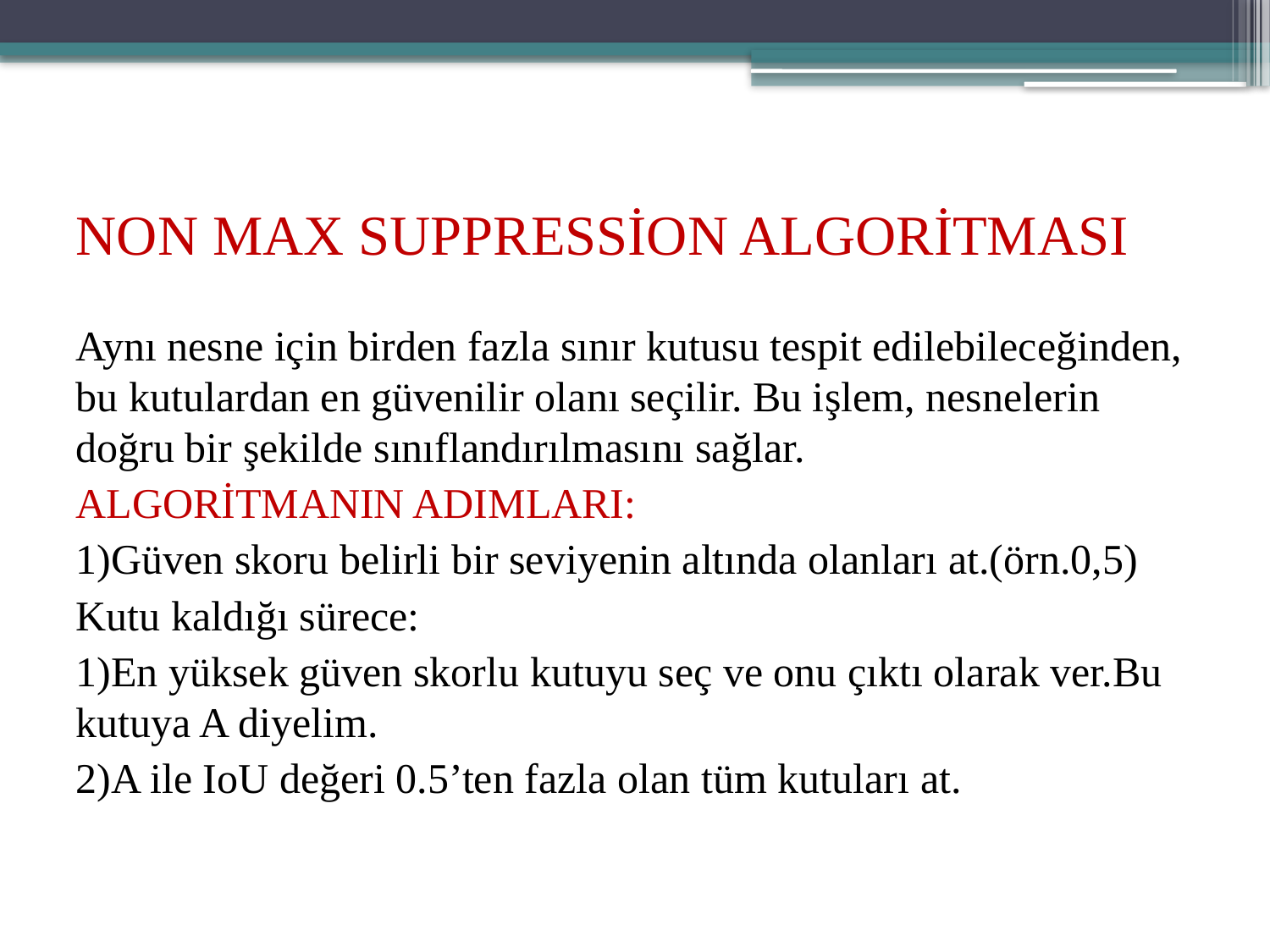

# NON MAX SUPPRESSİON ALGORİTMASI
Aynı nesne için birden fazla sınır kutusu tespit edilebileceğinden, bu kutulardan en güvenilir olanı seçilir. Bu işlem, nesnelerin doğru bir şekilde sınıflandırılmasını sağlar.
ALGORİTMANIN ADIMLARI:
1)Güven skoru belirli bir seviyenin altında olanları at.(örn.0,5)
Kutu kaldığı sürece:
1)En yüksek güven skorlu kutuyu seç ve onu çıktı olarak ver.Bu kutuya A diyelim.
2)A ile IoU değeri 0.5’ten fazla olan tüm kutuları at.